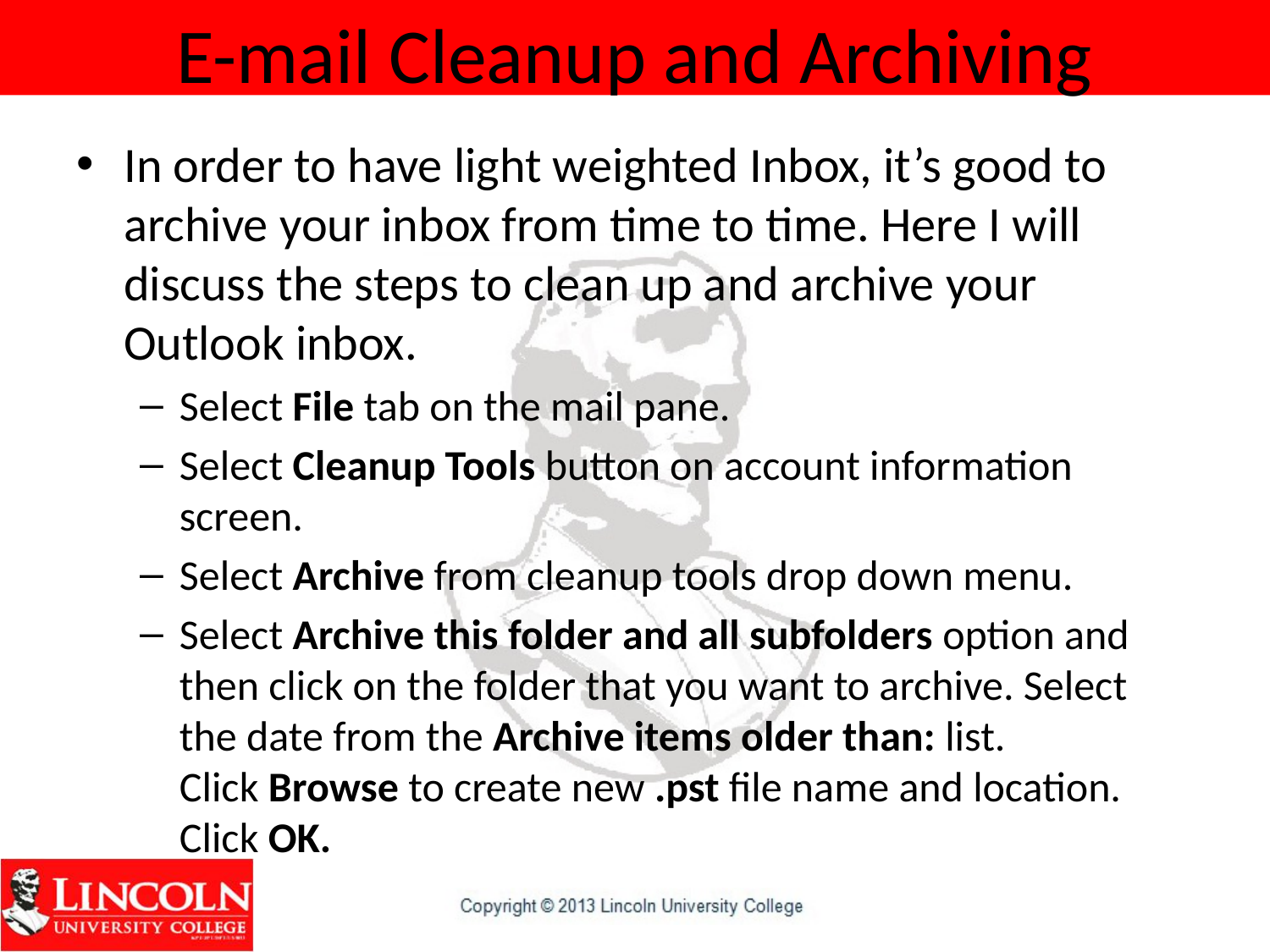

# E-mail Cleanup and Archiving
In order to have light weighted Inbox, it’s good to archive your inbox from time to time. Here I will discuss the steps to clean up and archive your Outlook inbox.
Select File tab on the mail pane.
Select Cleanup Tools button on account information screen.
Select Archive from cleanup tools drop down menu.
Select Archive this folder and all subfolders option and then click on the folder that you want to archive. Select the date from the Archive items older than: list. Click Browse to create new .pst file name and location. Click OK.